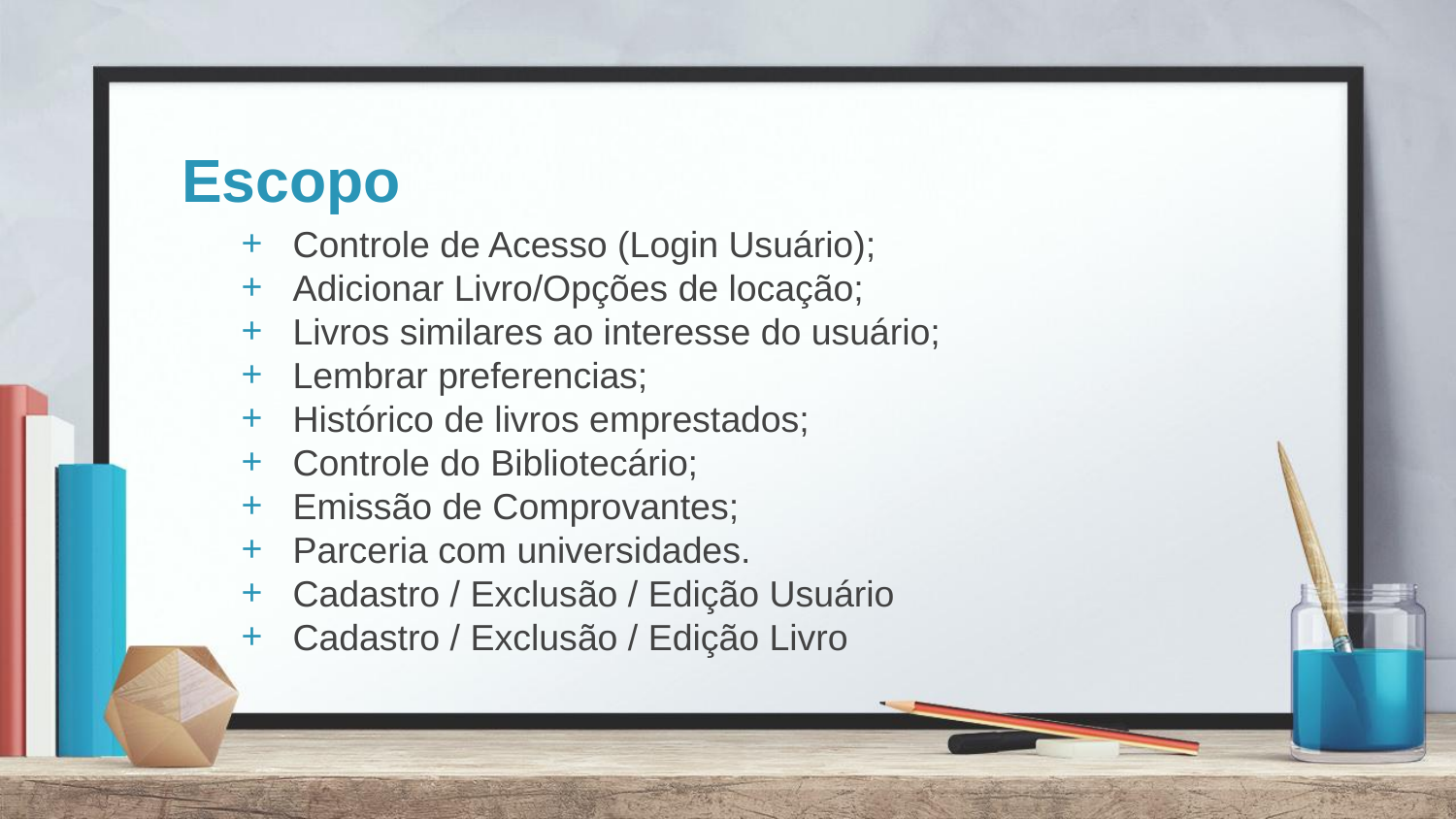

# Escopo
Controle de Acesso (Login Usuário);
Adicionar Livro/Opções de locação;
Livros similares ao interesse do usuário;
Lembrar preferencias;
Histórico de livros emprestados;
Controle do Bibliotecário;
Emissão de Comprovantes;
Parceria com universidades.
Cadastro / Exclusão / Edição Usuário
Cadastro / Exclusão / Edição Livro